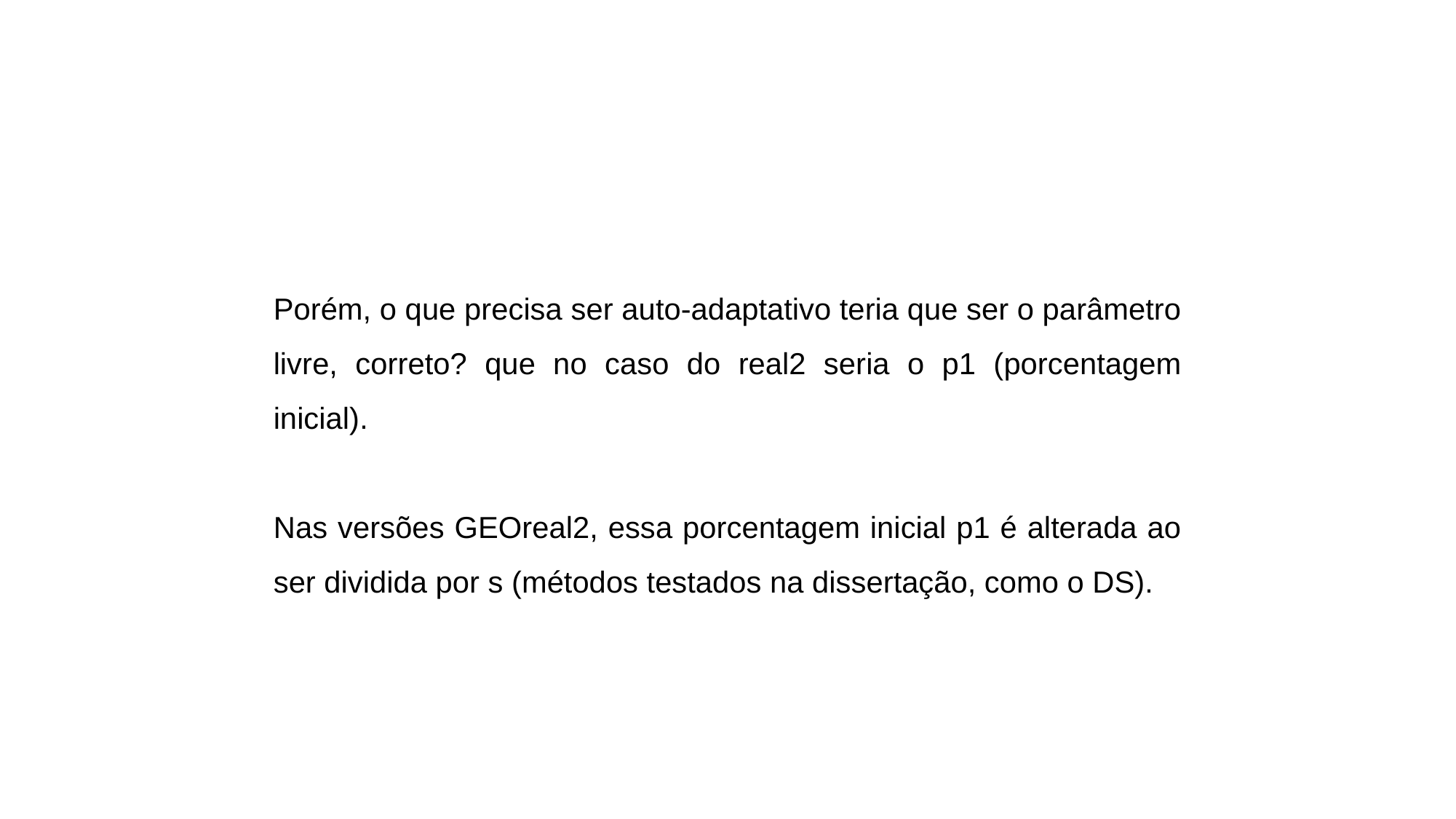

Porém, o que precisa ser auto-adaptativo teria que ser o parâmetro livre, correto? que no caso do real2 seria o p1 (porcentagem inicial).

Nas versões GEOreal2, essa porcentagem inicial p1 é alterada ao ser dividida por s (métodos testados na dissertação, como o DS).